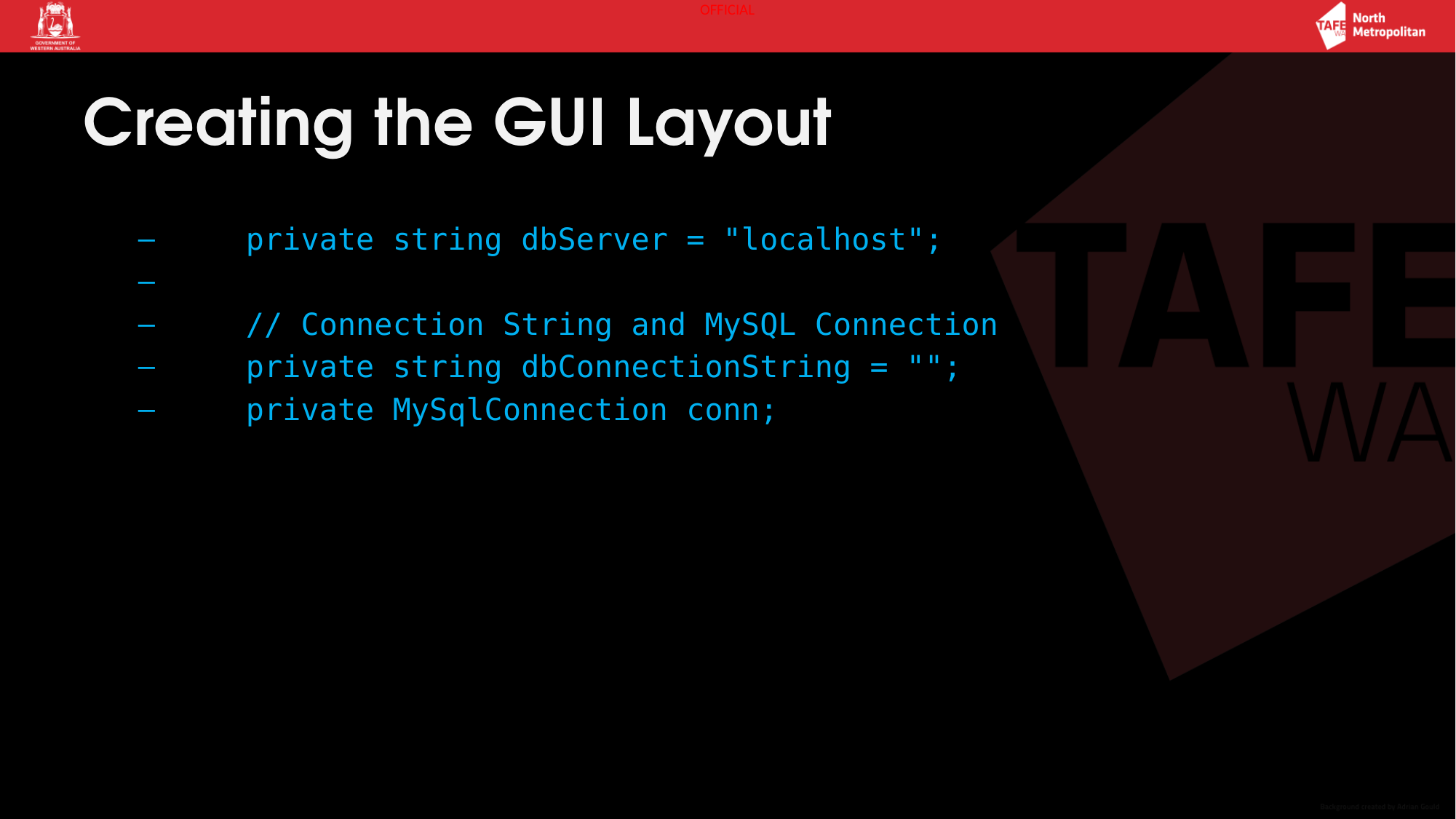

# Creating the GUI Layout
    private string dbServer = "localhost";

    // Connection String and MySQL Connection
    private string dbConnectionString = "";
    private MySqlConnection conn;